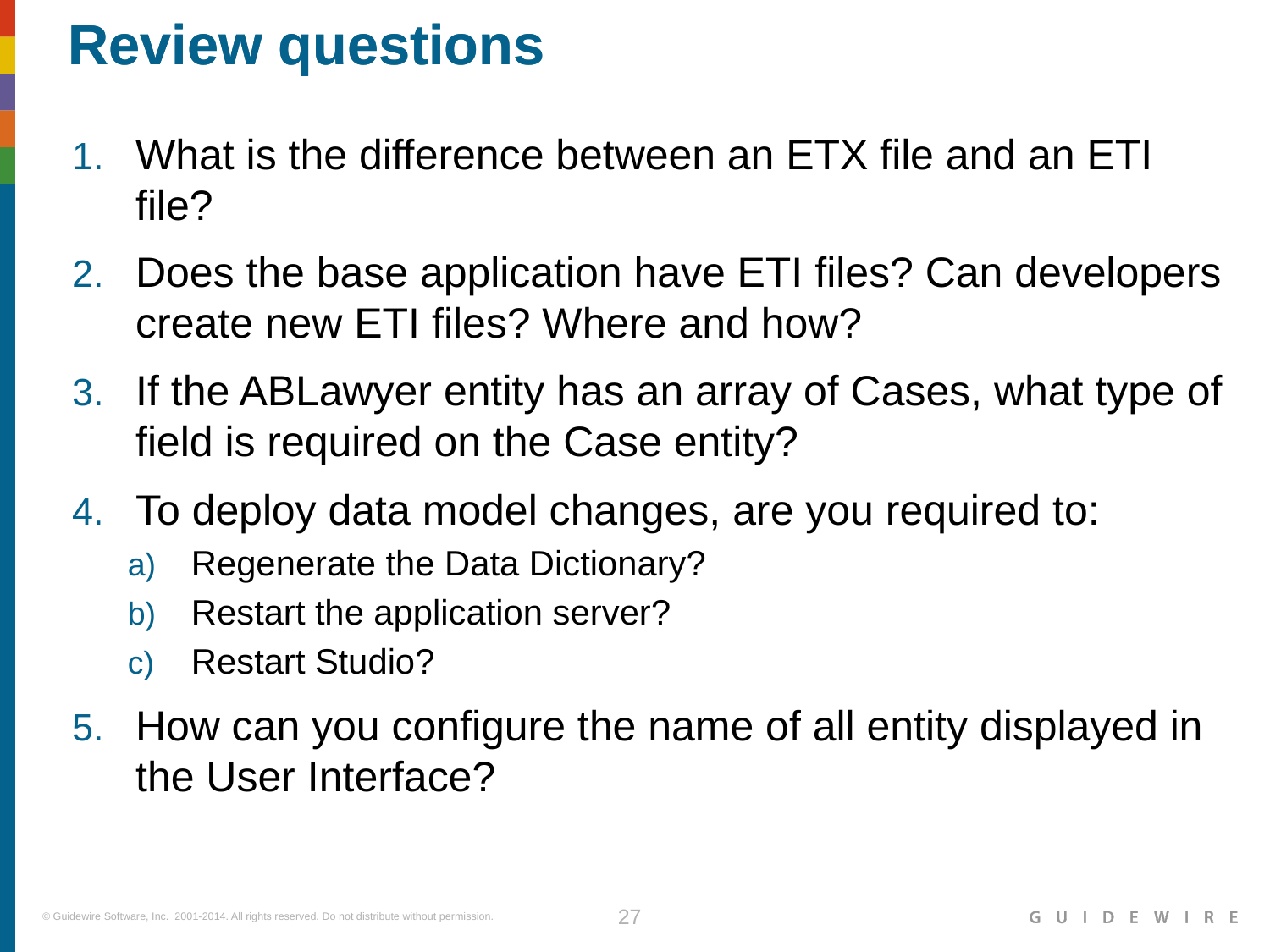

What is the difference between an ETX file and an ETI file?
Does the base application have ETI files? Can developers create new ETI files? Where and how?
If the ABLawyer entity has an array of Cases, what type of field is required on the Case entity?
To deploy data model changes, are you required to:
Regenerate the Data Dictionary?
Restart the application server?
Restart Studio?
How can you configure the name of all entity displayed in the User Interface?